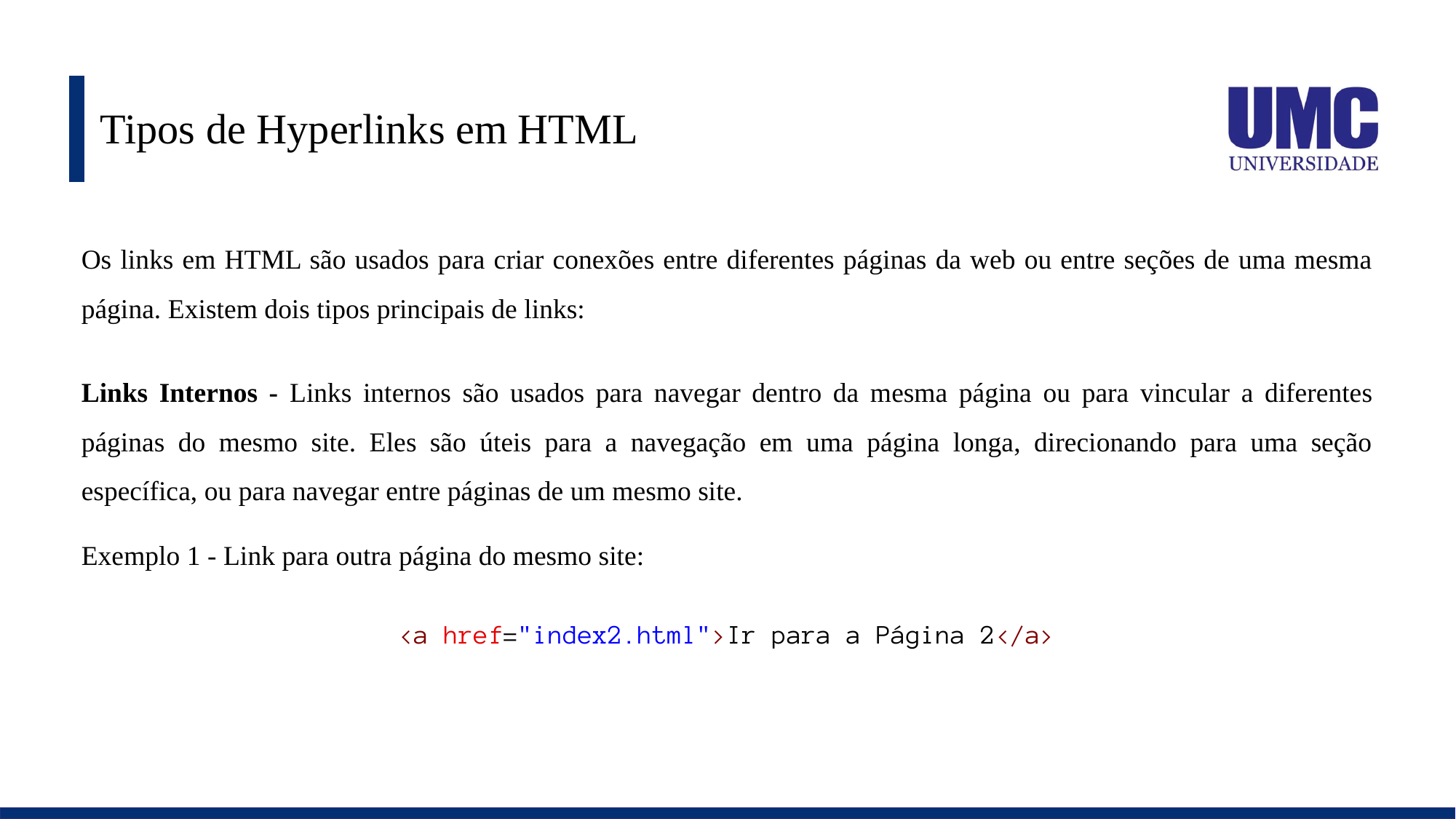

# Tipos de Hyperlinks em HTML
Os links em HTML são usados para criar conexões entre diferentes páginas da web ou entre seções de uma mesma página. Existem dois tipos principais de links:
Links Internos - Links internos são usados para navegar dentro da mesma página ou para vincular a diferentes páginas do mesmo site. Eles são úteis para a navegação em uma página longa, direcionando para uma seção específica, ou para navegar entre páginas de um mesmo site.
Exemplo 1 - Link para outra página do mesmo site:
<a href="index2.html">Ir para a Página 2</a>